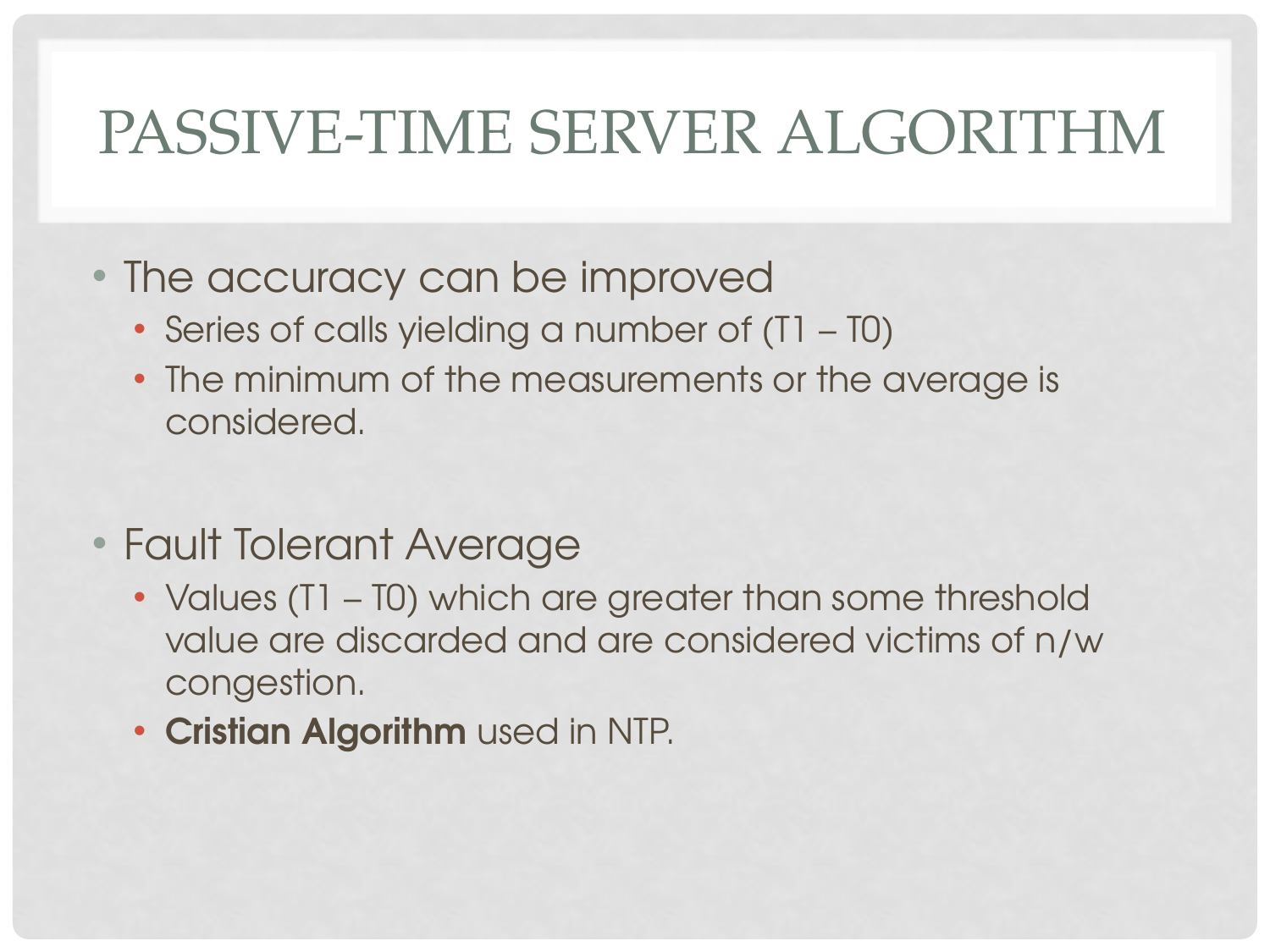

# Passive-time server Algorithm
The accuracy can be improved
Series of calls yielding a number of (T1 – T0)
The minimum of the measurements or the average is considered.

Fault Tolerant Average
Values (T1 – T0) which are greater than some threshold value are discarded and are considered victims of n/w congestion.
Cristian Algorithm used in NTP.